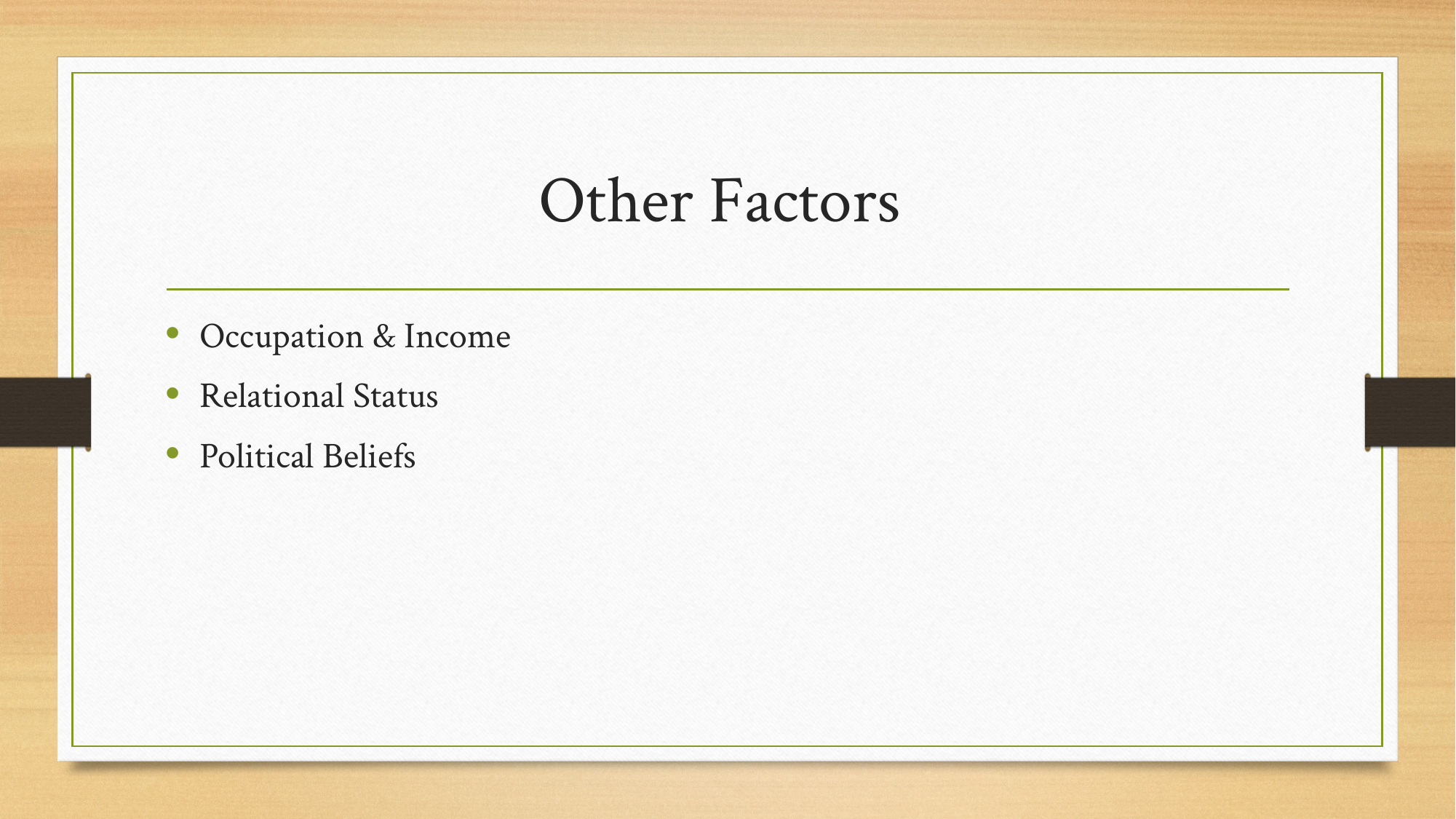

# Other Factors
Occupation & Income
Relational Status
Political Beliefs